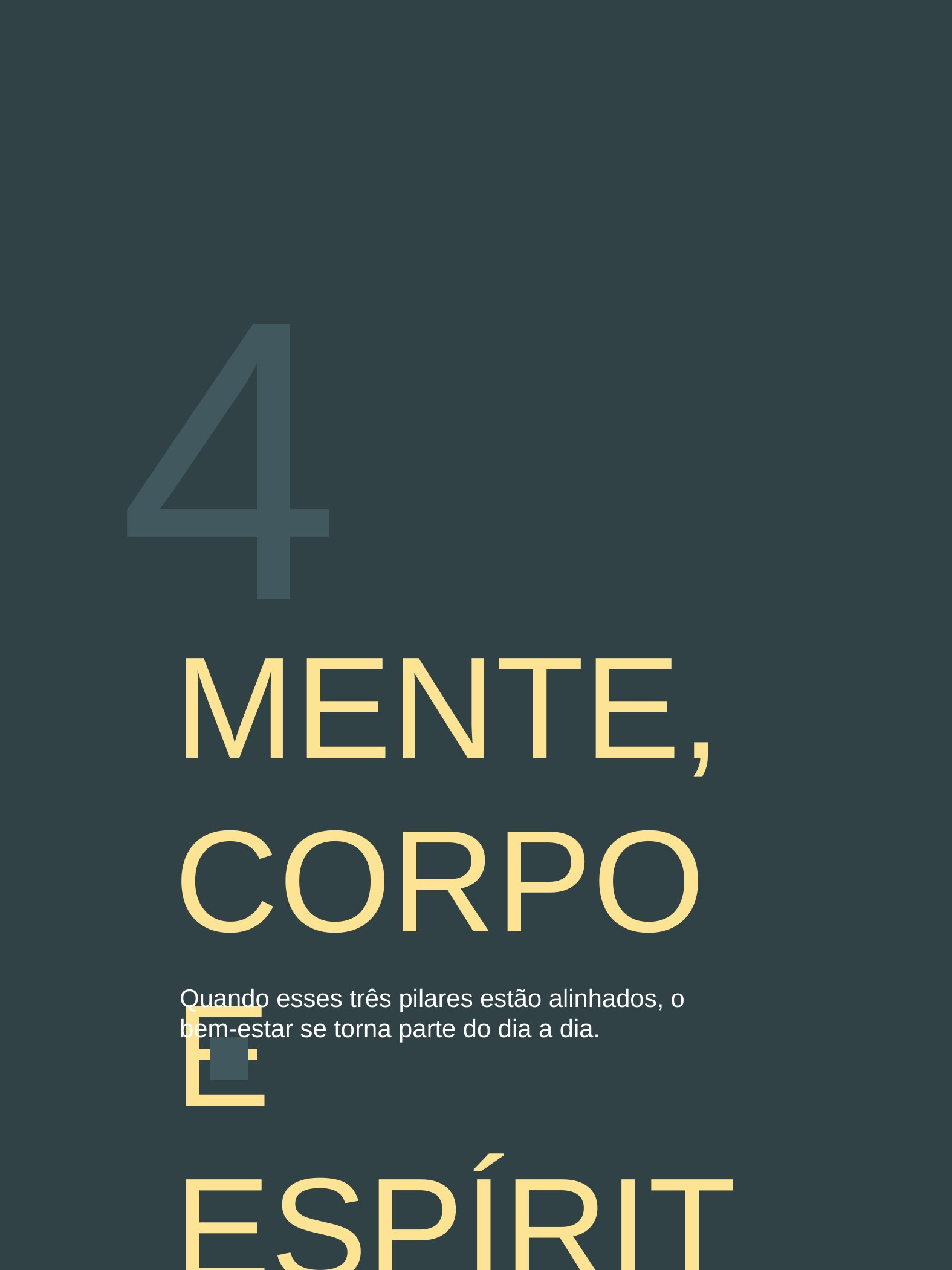

4.
MENTE, CORPO
E ESPÍRITO.
Quando esses três pilares estão alinhados, o bem-estar se torna parte do dia a dia.
Refúgio para o bem-estar. Tais Palauro.
11